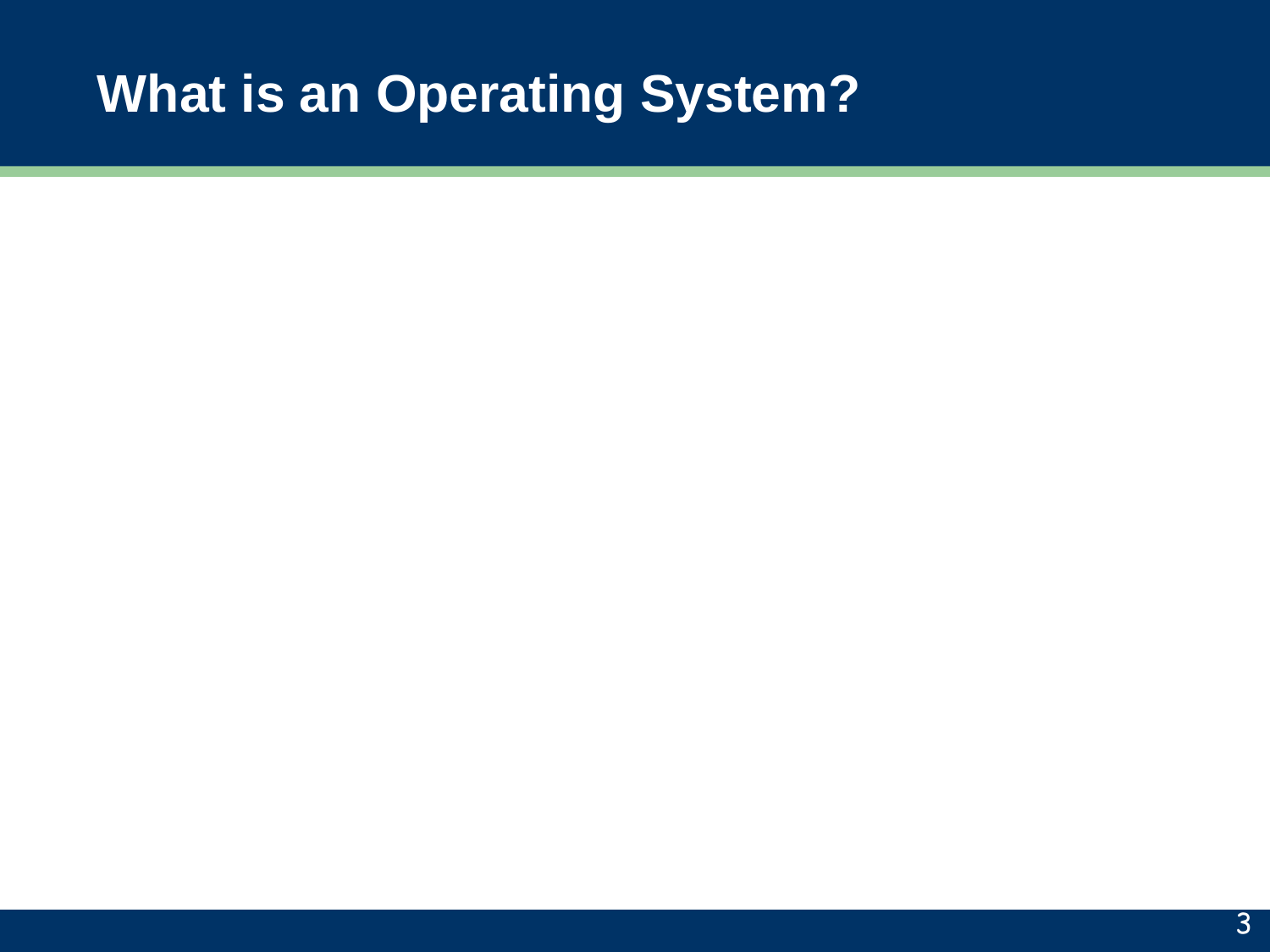

# What is an Operating System?

3